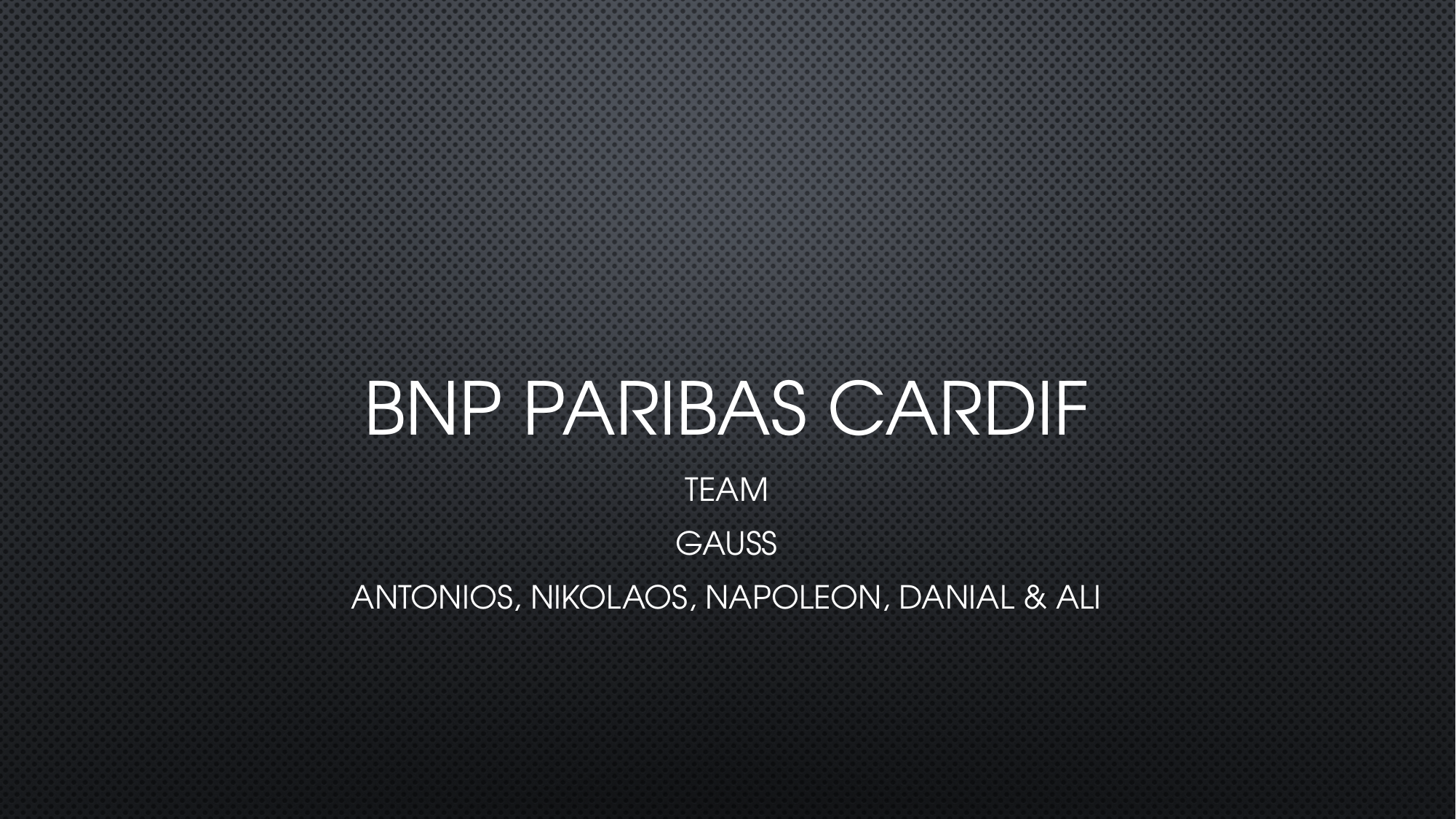

# BNP Paribas Cardif
Team
GAUSS
Antonios, Nikolaos, Napoleon, Danial & Ali